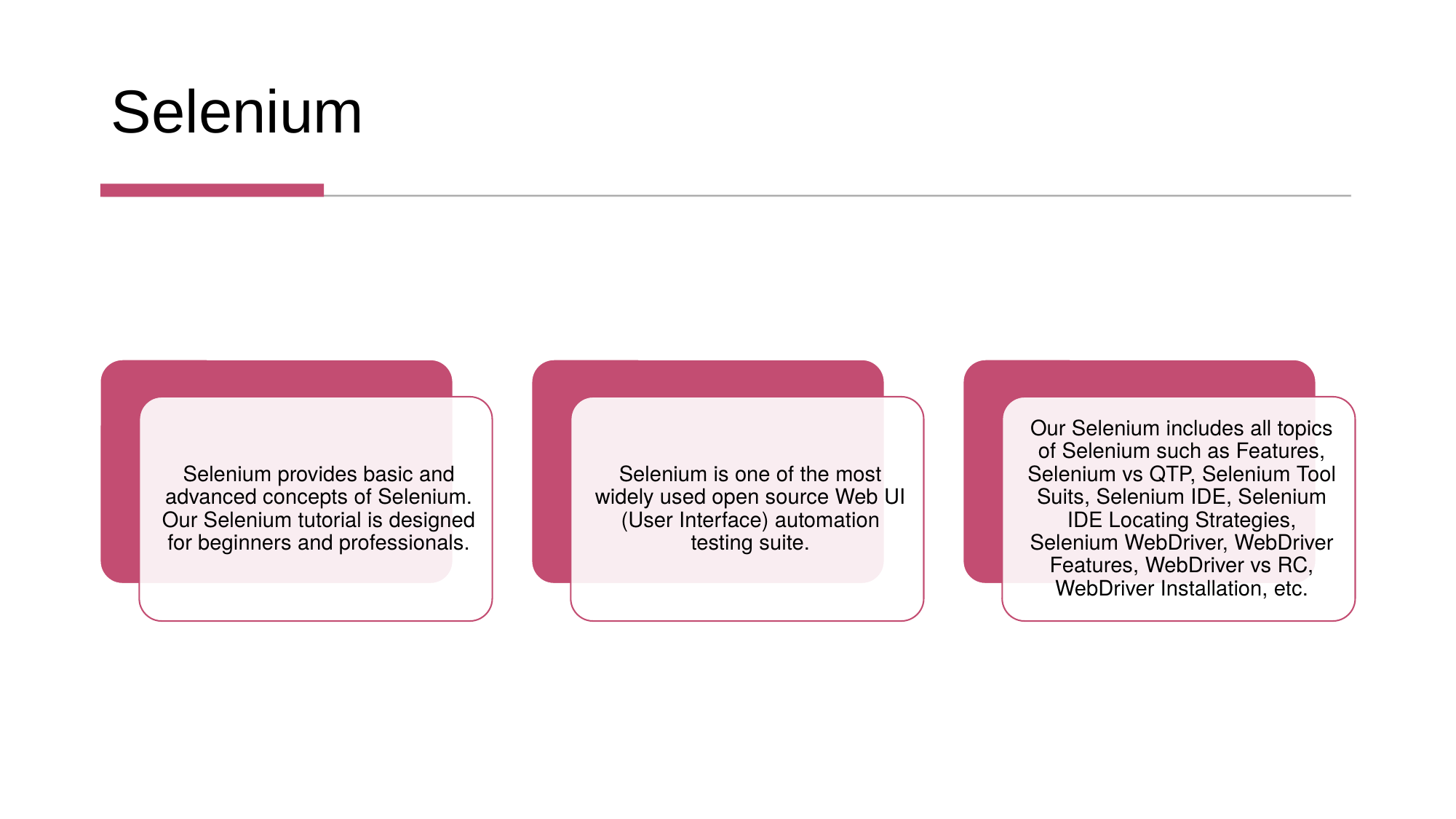

# Selenium

Selenium provides basic and advanced concepts of Selenium. Our Selenium tutorial is designed for beginners and professionals.
Selenium is one of the most widely used open source Web UI (User Interface) automation testing suite.
Our Selenium includes all topics of Selenium such as Features, Selenium vs QTP, Selenium Tool Suits, Selenium IDE, Selenium IDE Locating Strategies, Selenium WebDriver, WebDriver Features, WebDriver vs RC, WebDriver Installation, etc.